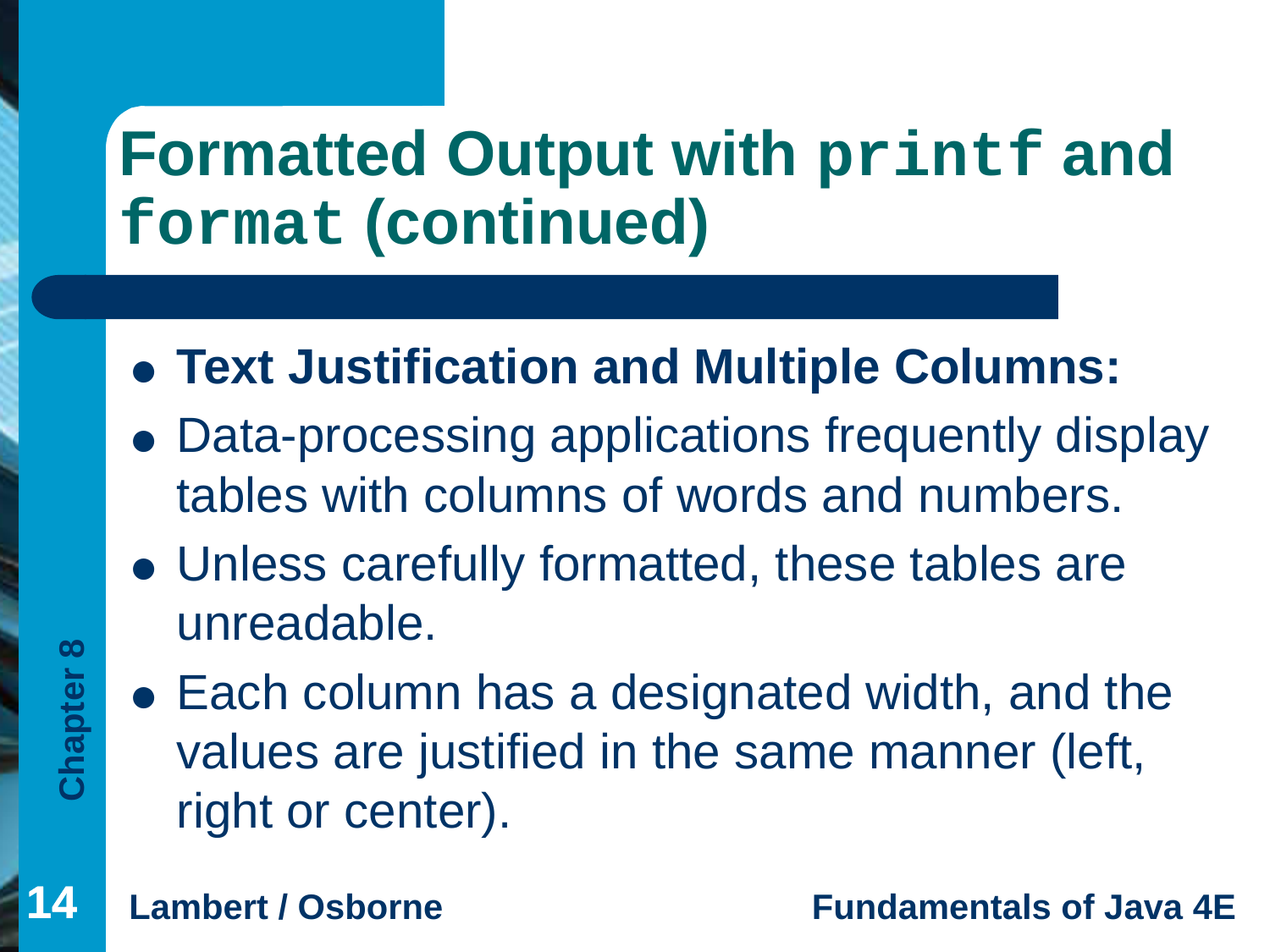

# Formatted Output with printf and format (continued)
Text Justification and Multiple Columns:
Data-processing applications frequently display tables with columns of words and numbers.
Unless carefully formatted, these tables are unreadable.
Each column has a designated width, and the values are justified in the same manner (left, right or center).
14
14
14